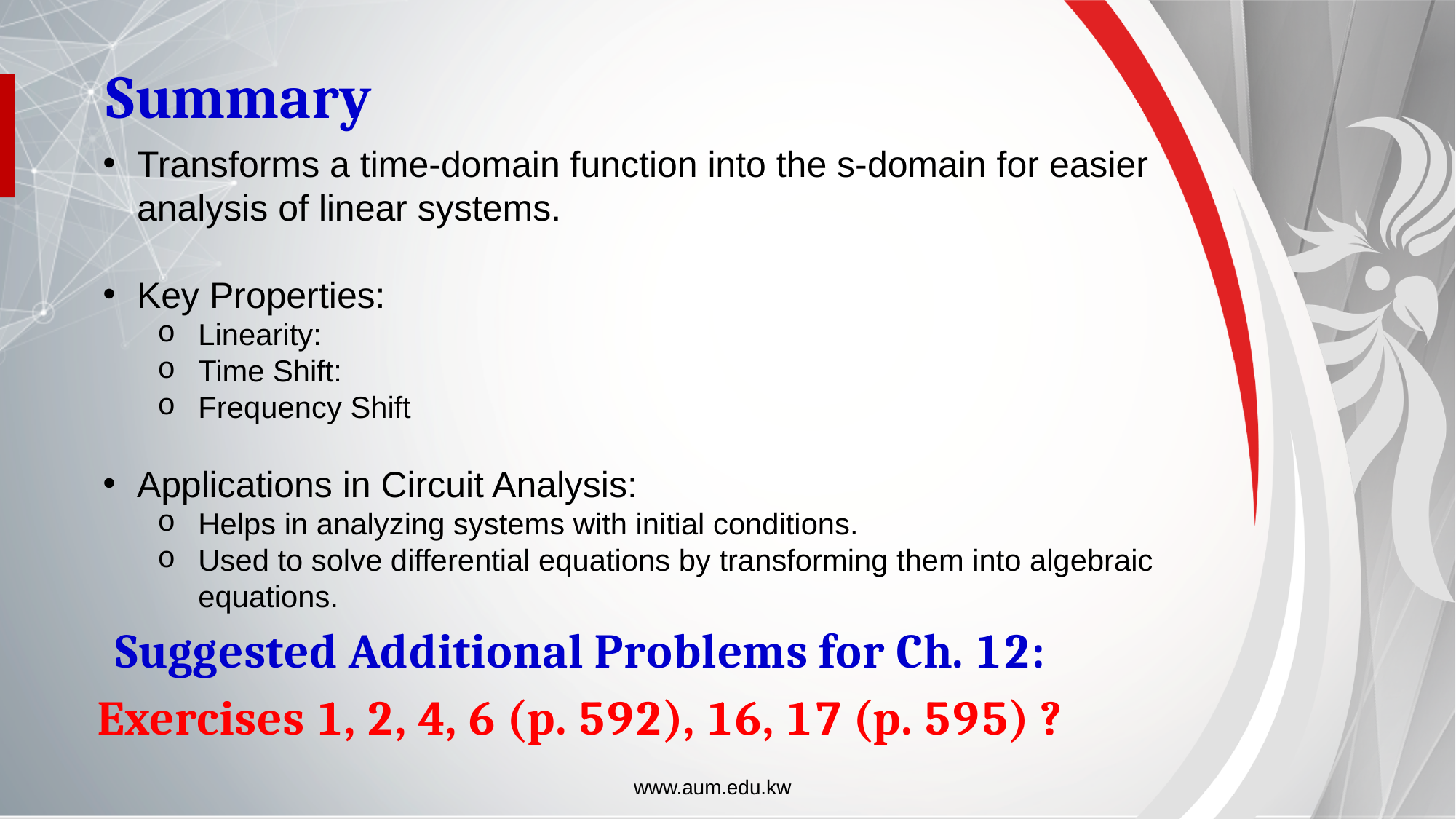

Summary
Transforms a time-domain function into the s-domain for easier analysis of linear systems.

Key Properties:
Linearity:
Time Shift:
Frequency Shift

Applications in Circuit Analysis:
Helps in analyzing systems with initial conditions.
Used to solve differential equations by transforming them into algebraic equations.
Suggested Additional Problems for Ch. 12:
Exercises 1, 2, 4, 6 (p. 592), 16, 17 (p. 595) ?